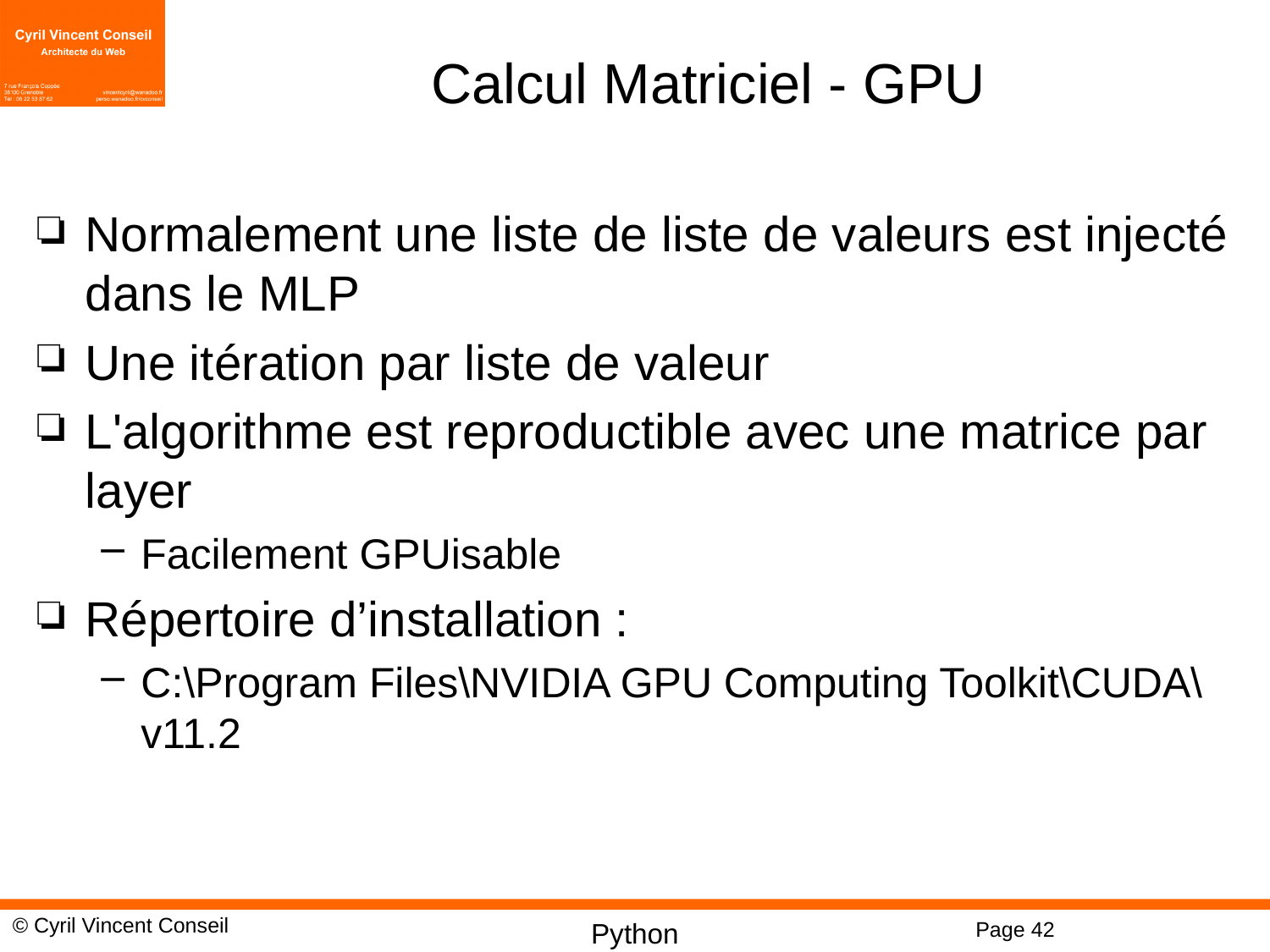

# Calcul Matriciel - GPU
Normalement une liste de liste de valeurs est injecté dans le MLP
Une itération par liste de valeur
L'algorithme est reproductible avec une matrice par layer
Facilement GPUisable
Répertoire d’installation :
C:\Program Files\NVIDIA GPU Computing Toolkit\CUDA\v11.2